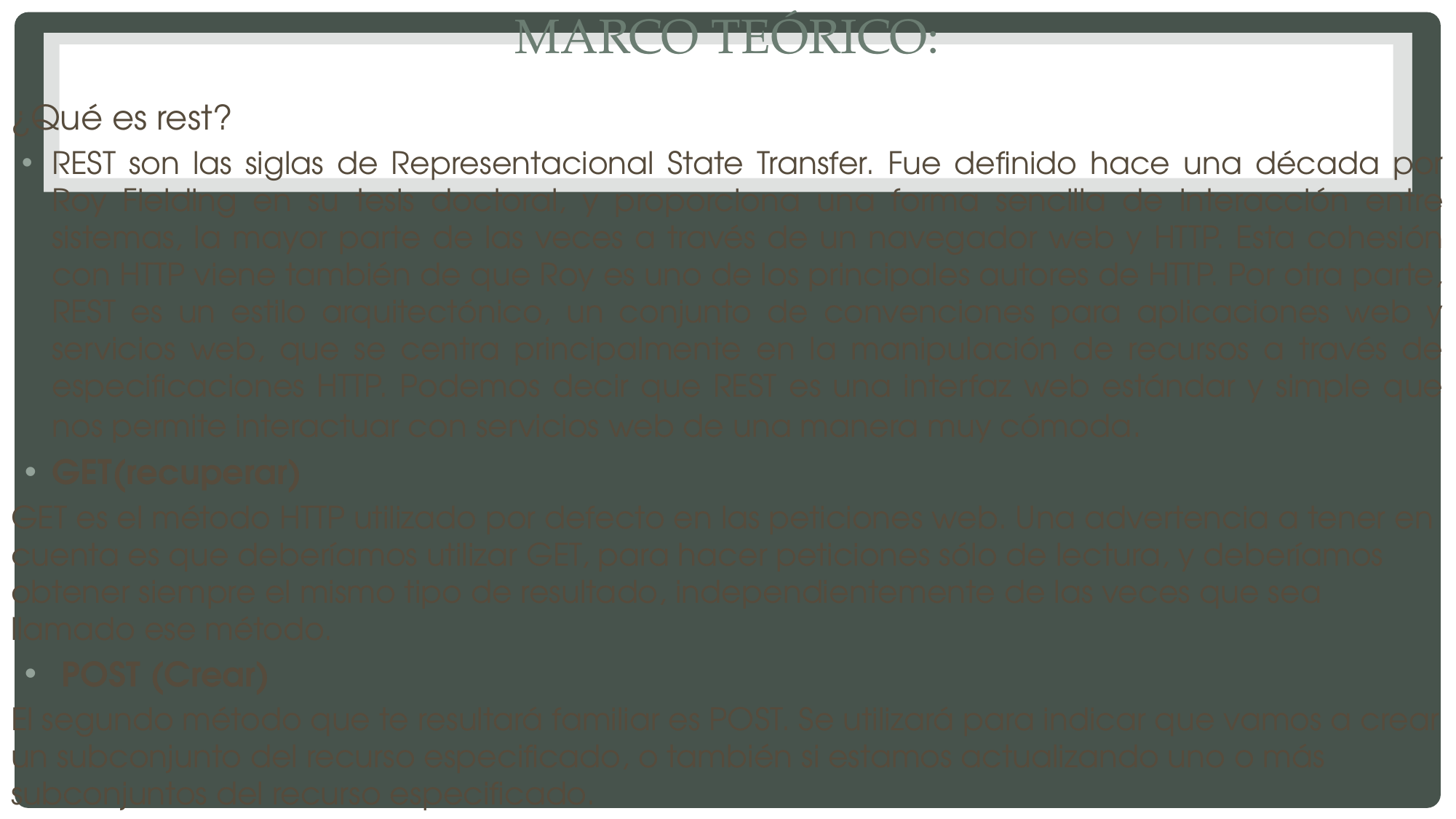

# Marco teórico:
¿Qué es rest?
REST son las siglas de Representacional State Transfer. Fue definido hace una década por Roy Fielding en su tesis doctoral, y proporciona una forma sencilla de interacción entre sistemas, la mayor parte de las veces a través de un navegador web y HTTP. Esta cohesión con HTTP viene también de que Roy es uno de los principales autores de HTTP. Por otra parte, REST es un estilo arquitectónico, un conjunto de convenciones para aplicaciones web y servicios web, que se centra principalmente en la manipulación de recursos a través de especificaciones HTTP. Podemos decir que REST es una interfaz web estándar y simple que nos permite interactuar con servicios web de una manera muy cómoda.
GET(recuperar)
GET es el método HTTP utilizado por defecto en las peticiones web. Una advertencia a tener en cuenta es que deberíamos utilizar GET, para hacer peticiones sólo de lectura, y deberíamos obtener siempre el mismo tipo de resultado, independientemente de las veces que sea llamado ese método.
 POST (Crear)
El segundo método que te resultará familiar es POST. Se utilizará para indicar que vamos a crear un subconjunto del recurso especificado, o también si estamos actualizando uno o más subconjuntos del recurso especificado.